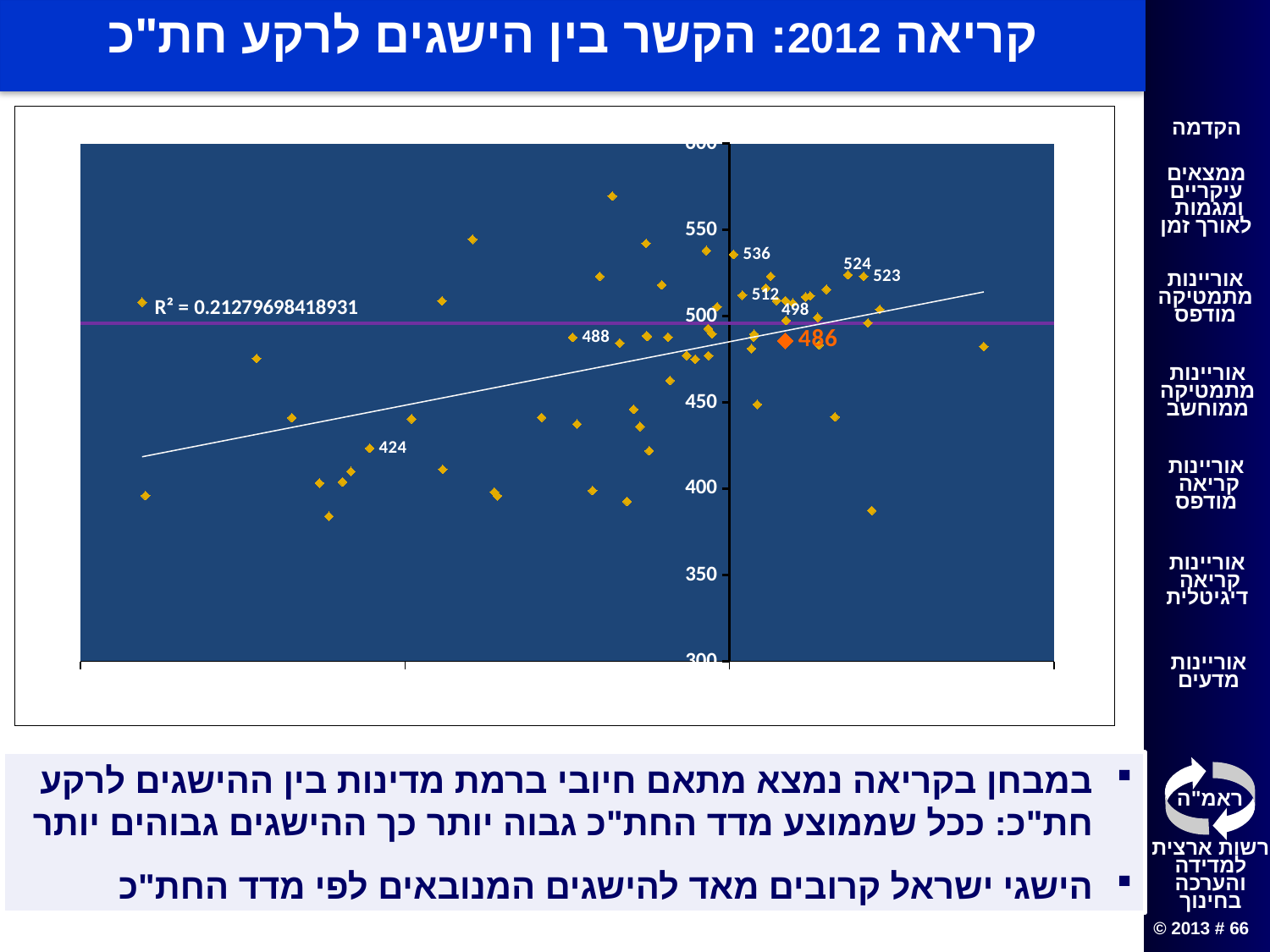

# קריאה 2012: הקשר בין הישגים לרקע חת"כ

### Chart

| Category | reading | OECD |
|---|---|---|
במבחן בקריאה נמצא מתאם חיובי ברמת מדינות בין ההישגים לרקע חת"כ: ככל שממוצע מדד החת"כ גבוה יותר כך ההישגים גבוהים יותר
הישגי ישראל קרובים מאד להישגים המנובאים לפי מדד החת"כ